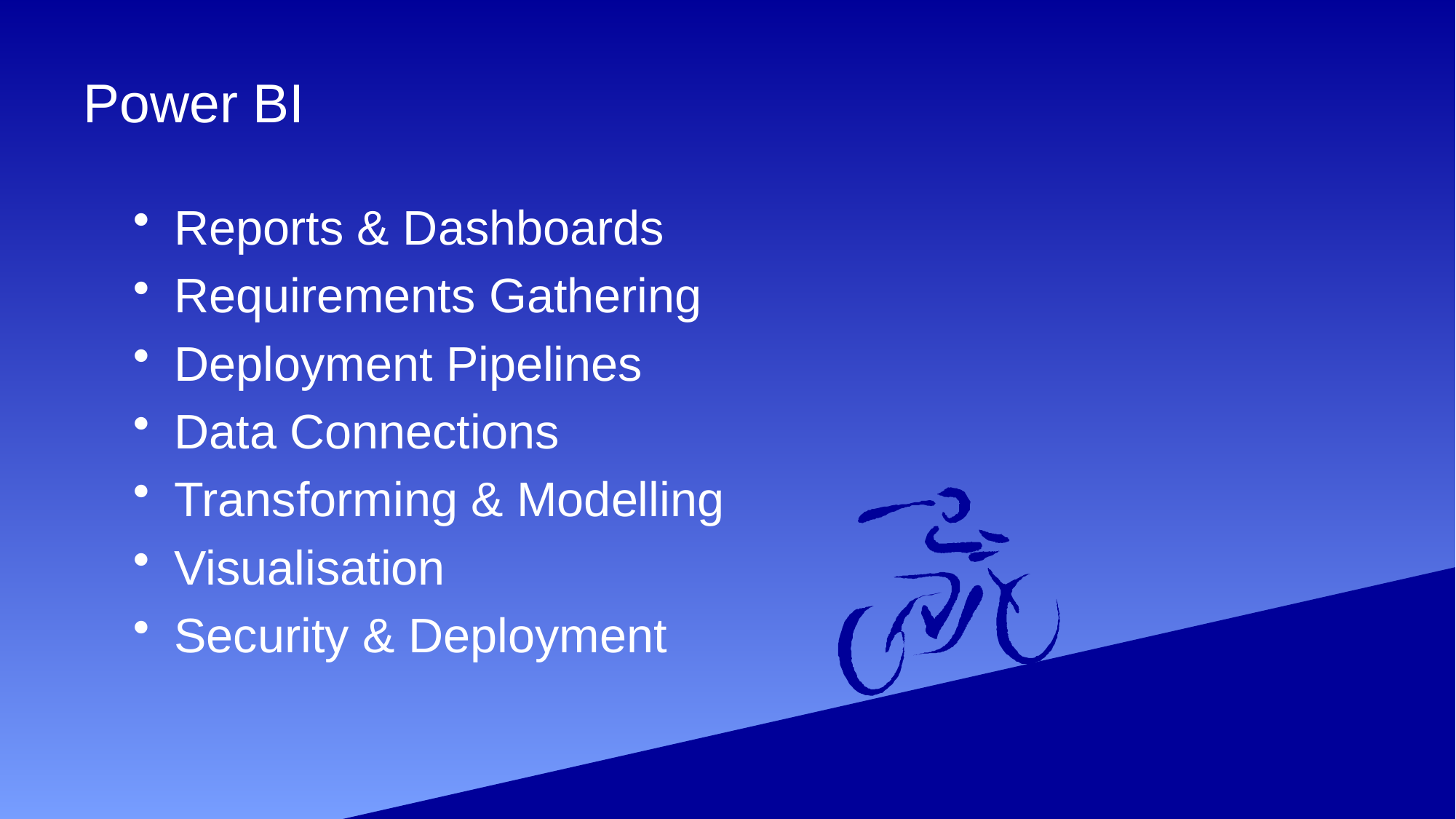

# Power BI
Reports & Dashboards
Requirements Gathering
Deployment Pipelines
Data Connections
Transforming & Modelling
Visualisation
Security & Deployment